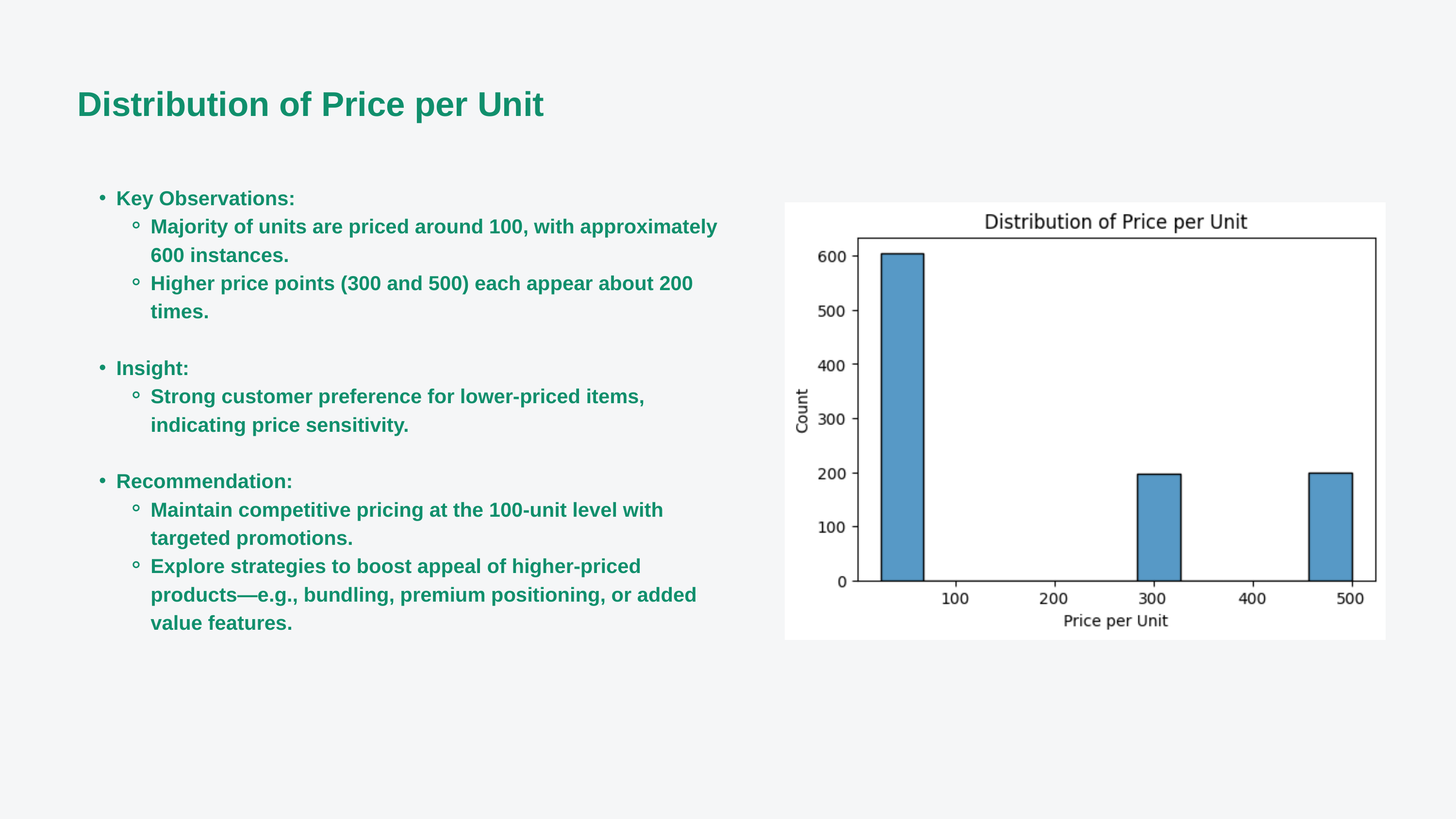

Distribution of Price per Unit
Key Observations:
Majority of units are priced around 100, with approximately 600 instances.
Higher price points (300 and 500) each appear about 200 times.

Insight:
Strong customer preference for lower-priced items, indicating price sensitivity.

Recommendation:
Maintain competitive pricing at the 100-unit level with targeted promotions.
Explore strategies to boost appeal of higher-priced products—e.g., bundling, premium positioning, or added value features.